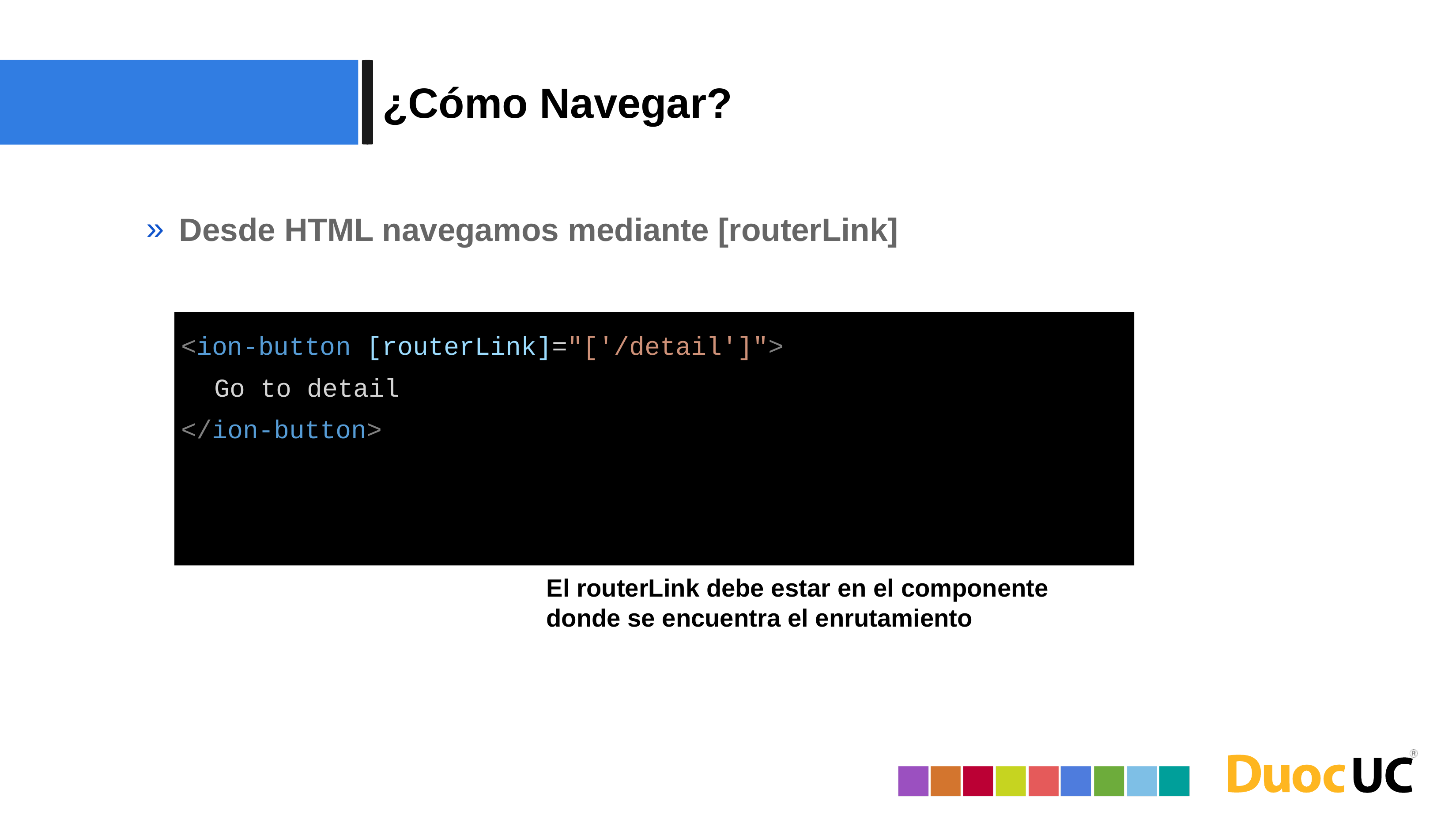

¿Cómo Navegar?
Desde HTML navegamos mediante [routerLink]
<ion-button [routerLink]="['/detail']">
Go to detail
</ion-button>
El routerLink debe estar en el componente donde se encuentra el enrutamiento